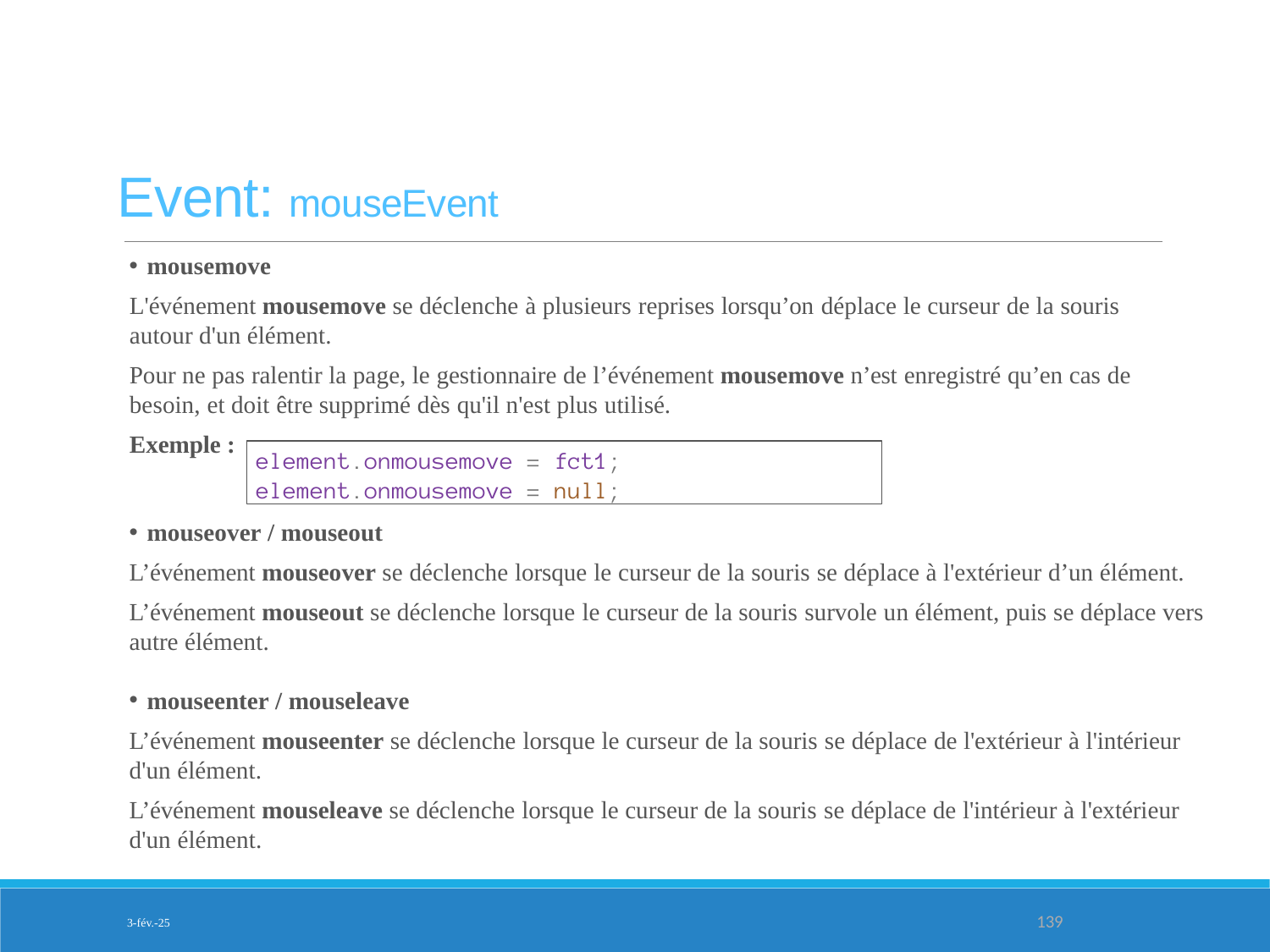

Event: mouseEvent
mousemove
L'événement mousemove se déclenche à plusieurs reprises lorsqu’on déplace le curseur de la souris autour d'un élément.
Pour ne pas ralentir la page, le gestionnaire de l’événement mousemove n’est enregistré qu’en cas de besoin, et doit être supprimé dès qu'il n'est plus utilisé.
Exemple :
element.onmousemove = fct1;
element.onmousemove = null;
mouseover / mouseout
L’événement mouseover se déclenche lorsque le curseur de la souris se déplace à l'extérieur d’un élément.
L’événement mouseout se déclenche lorsque le curseur de la souris survole un élément, puis se déplace vers autre élément.

mouseenter / mouseleave
L’événement mouseenter se déclenche lorsque le curseur de la souris se déplace de l'extérieur à l'intérieur d'un élément.
L’événement mouseleave se déclenche lorsque le curseur de la souris se déplace de l'intérieur à l'extérieur d'un élément.
PARTIE 4
3-fév.-25
139